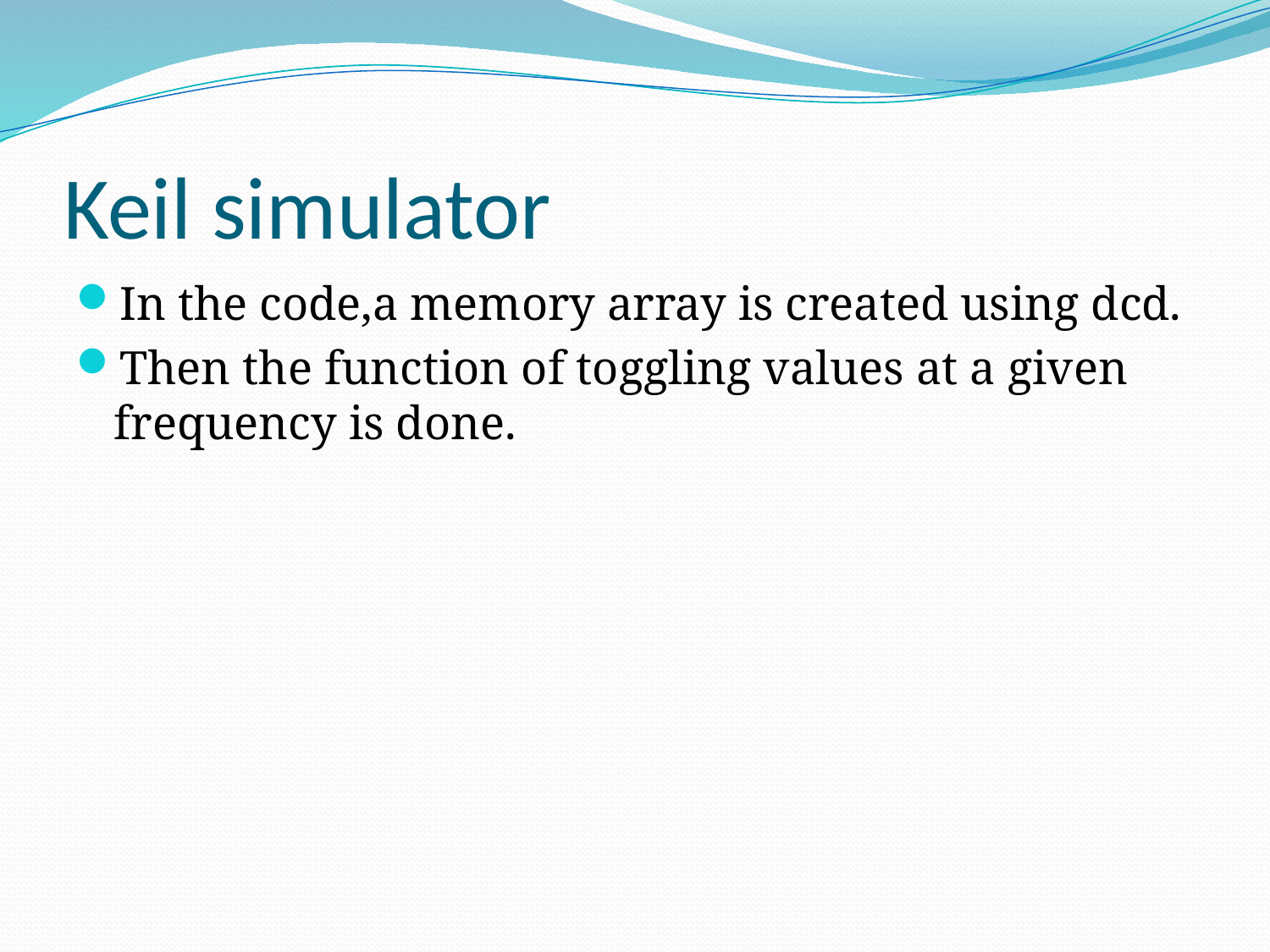

# Keil simulator
In the code,a memory array is created using dcd.
Then the function of toggling values at a given frequency is done.